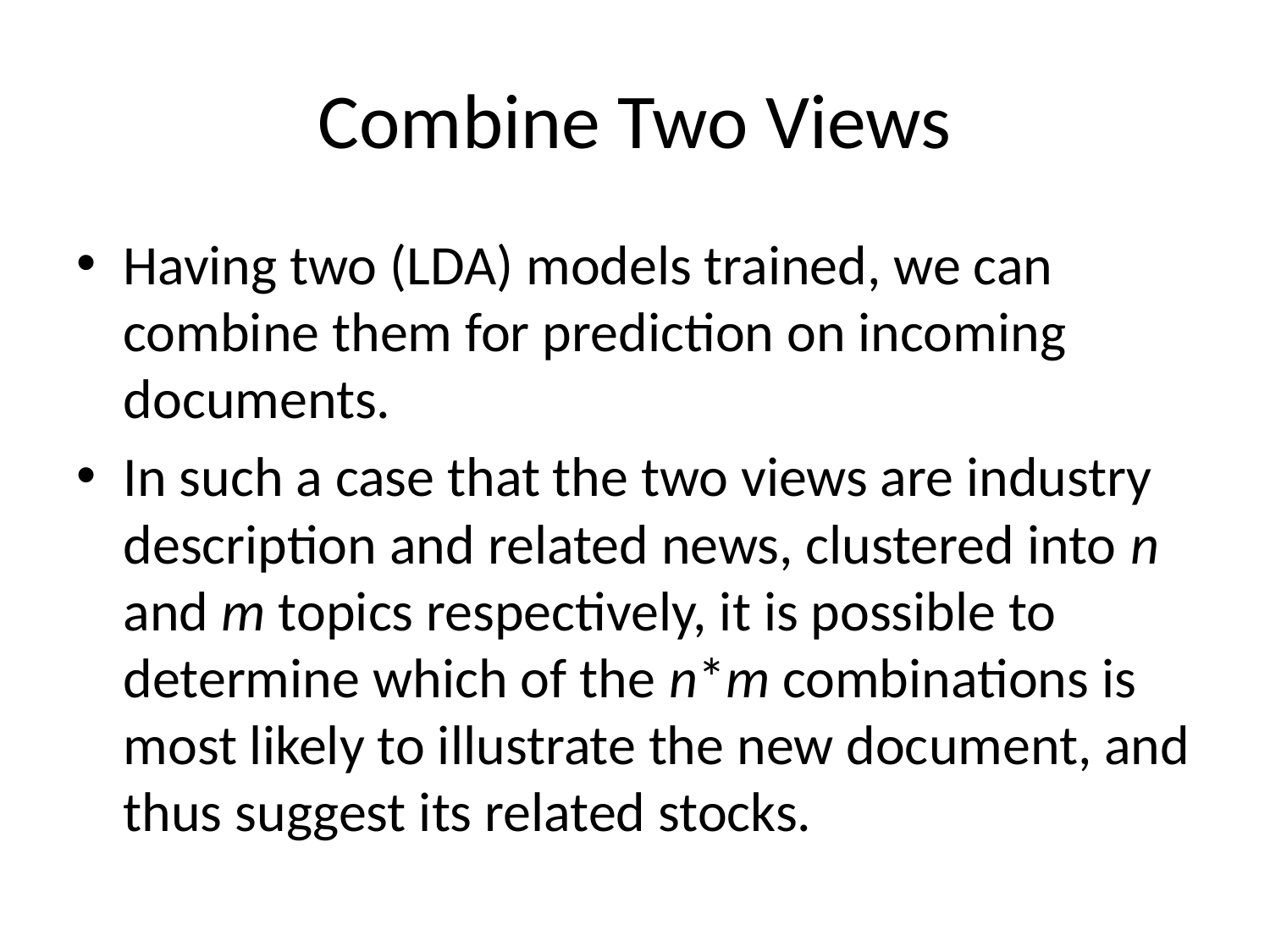

# Combine Two Views
Having two (LDA) models trained, we can combine them for prediction on incoming documents.
In such a case that the two views are industry description and related news, clustered into n and m topics respectively, it is possible to determine which of the n*m combinations is most likely to illustrate the new document, and thus suggest its related stocks.